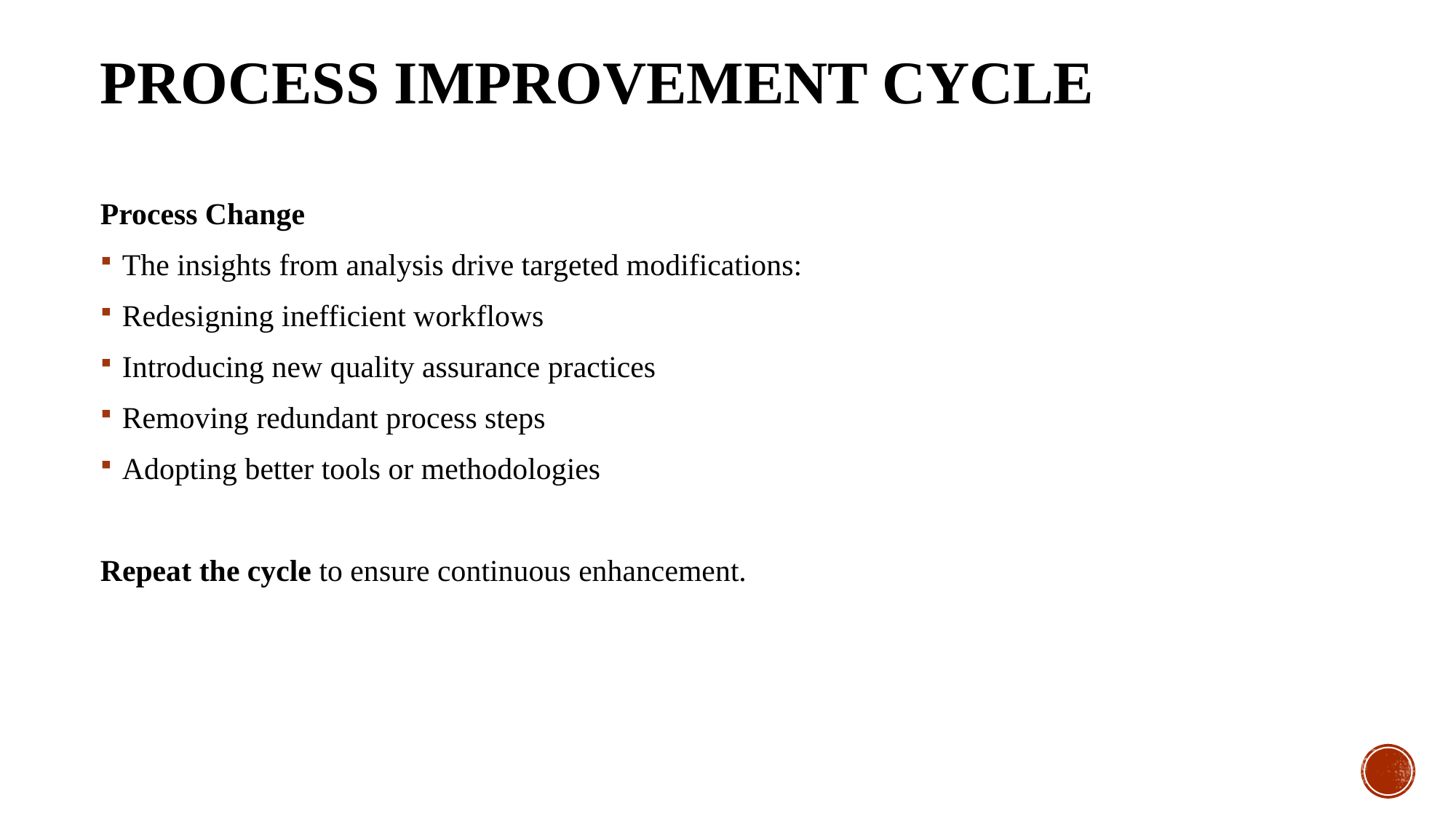

# Process Improvement CYCLE
Process Change
The insights from analysis drive targeted modifications:
Redesigning inefficient workflows
Introducing new quality assurance practices
Removing redundant process steps
Adopting better tools or methodologies

Repeat the cycle to ensure continuous enhancement.